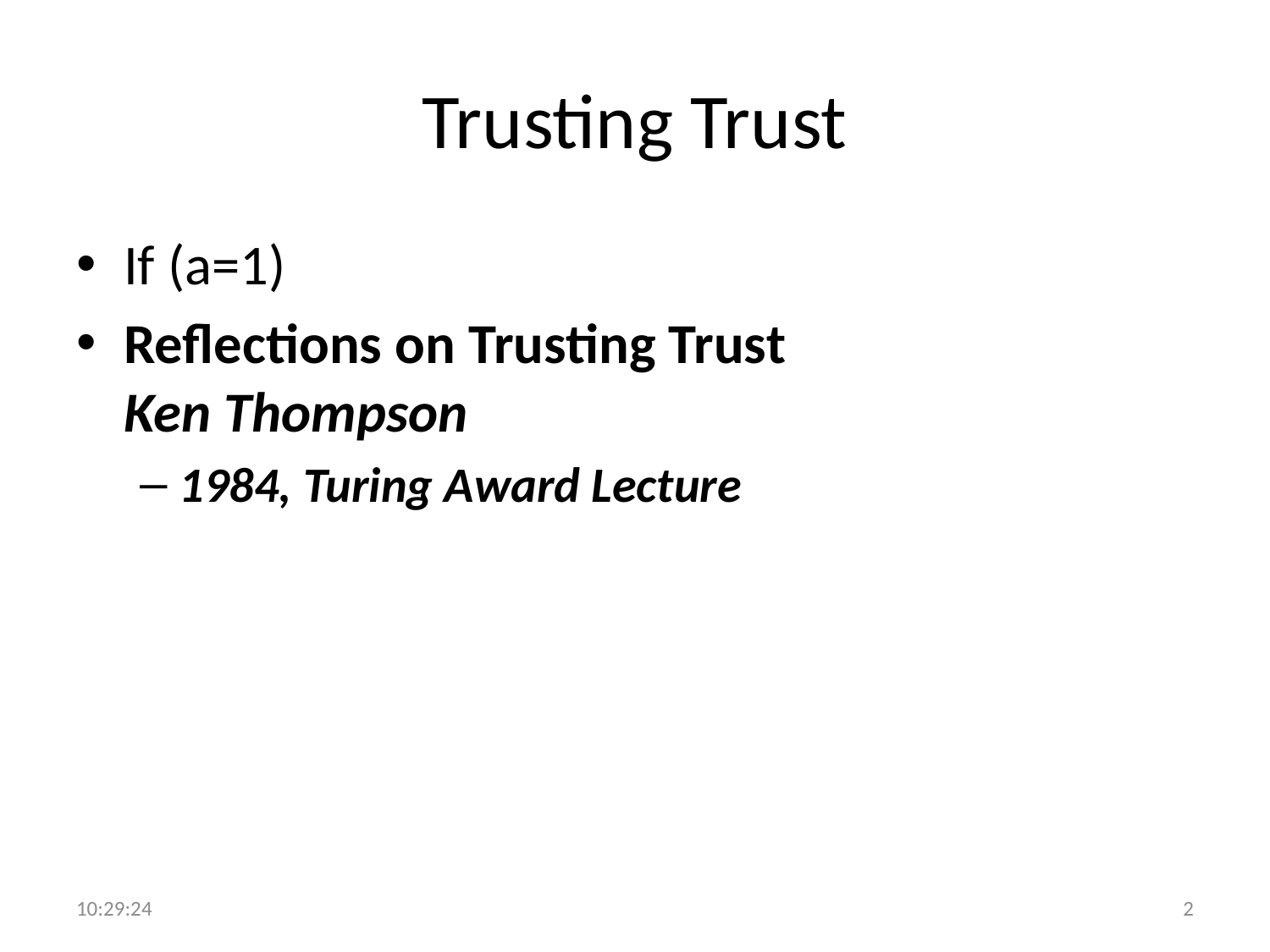

# Trusting Trust
If (a=1)
Reflections on Trusting Trust
Ken Thompson
1984, Turing Award Lecture

10:29:24
2